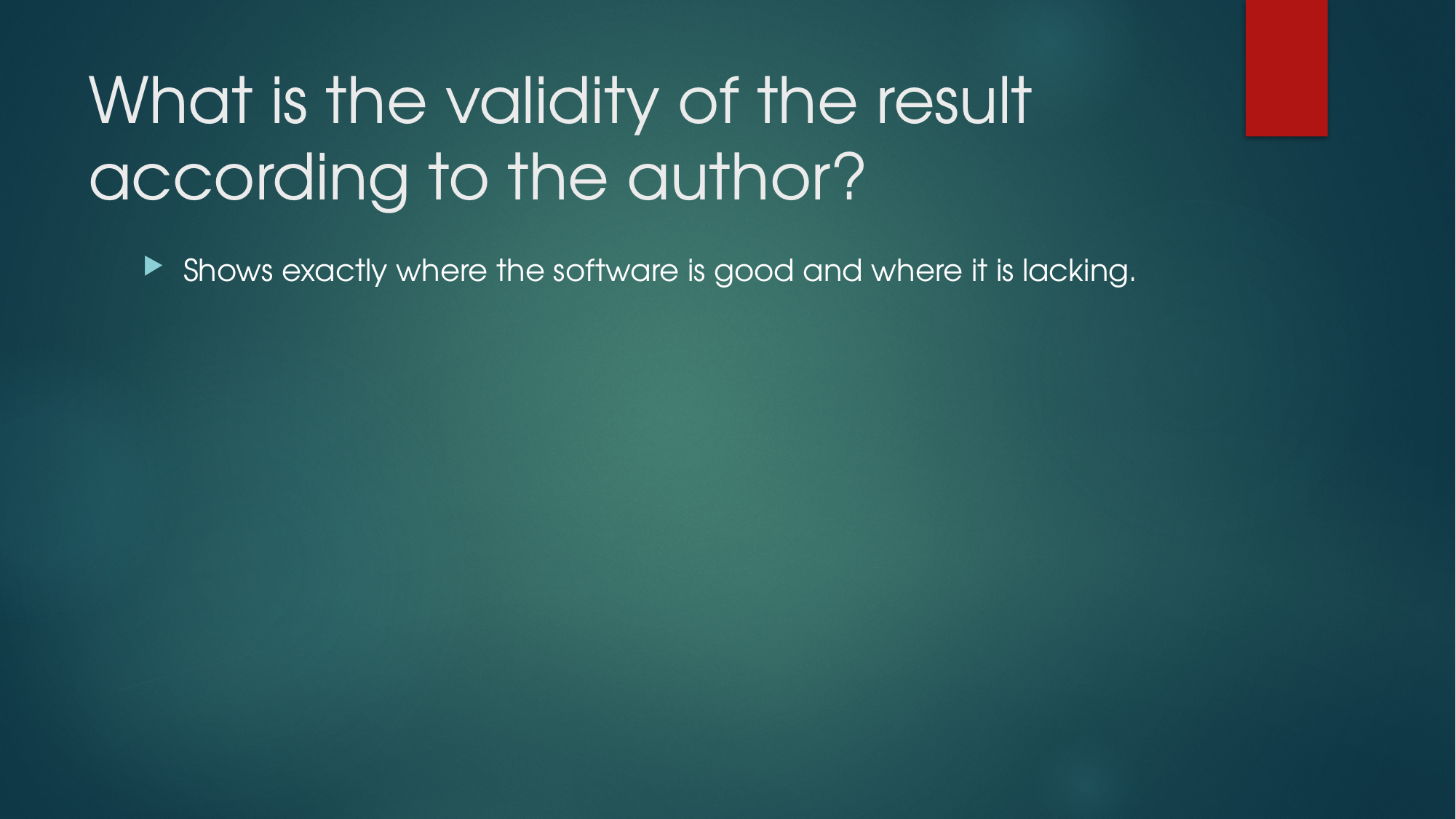

# What is the validity of the result according to the author?
Shows exactly where the software is good and where it is lacking.